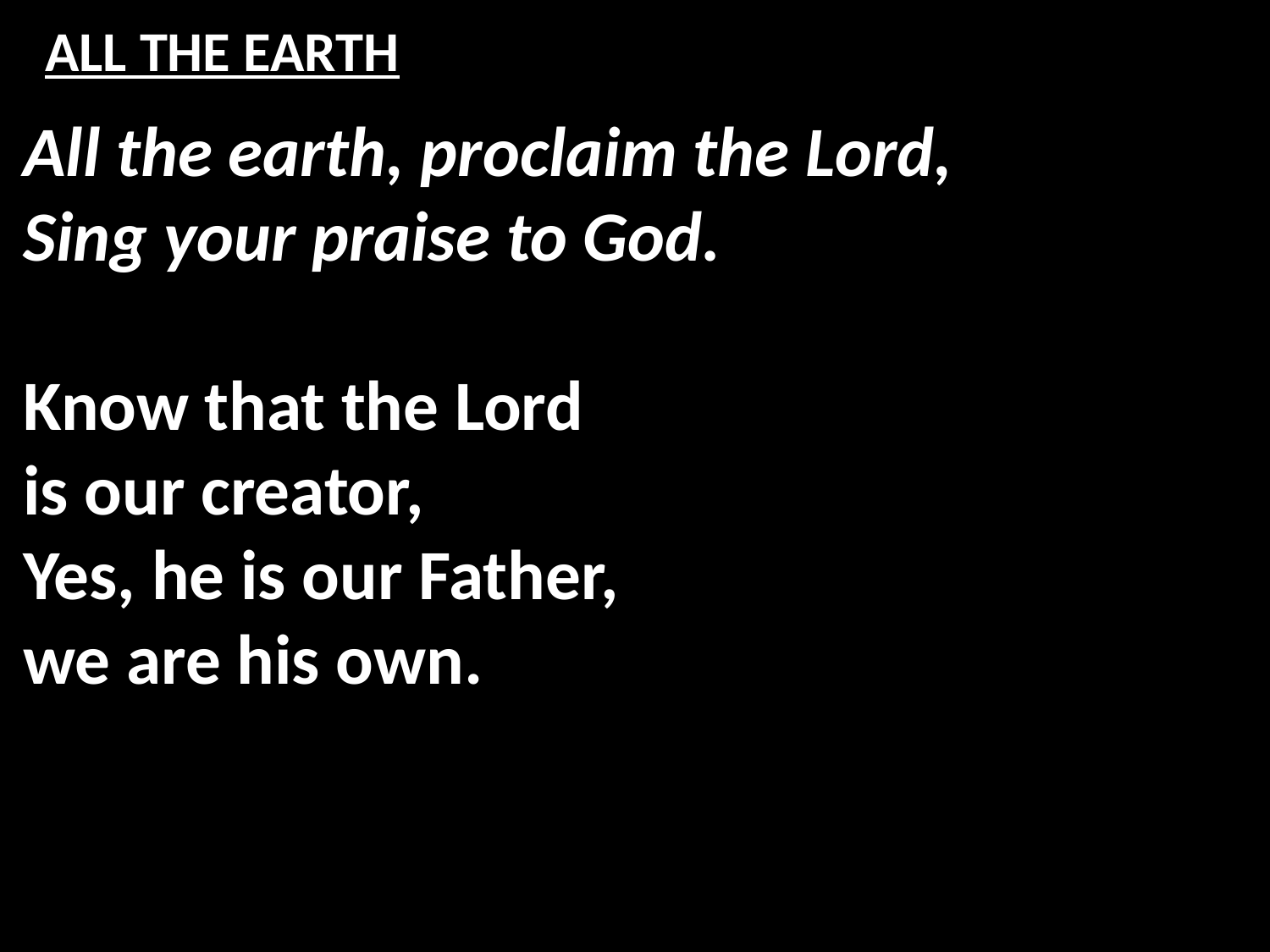

# ALL THE EARTH
All the earth, proclaim the Lord,
Sing your praise to God.

Know that the Lord
is our creator,
Yes, he is our Father,
we are his own.